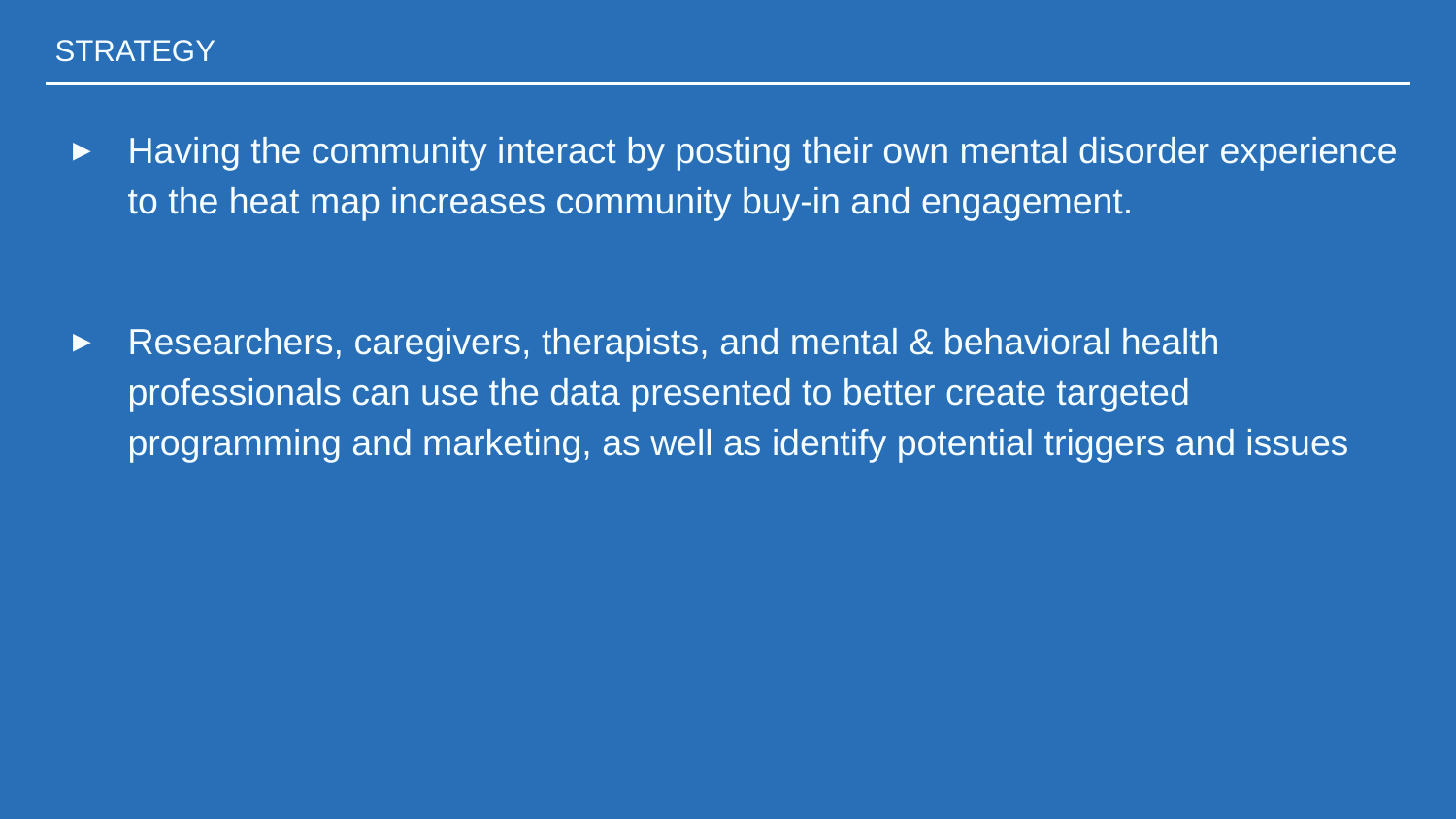

STRATEGY
Having the community interact by posting their own mental disorder experience to the heat map increases community buy-in and engagement.

Researchers, caregivers, therapists, and mental & behavioral health professionals can use the data presented to better create targeted programming and marketing, as well as identify potential triggers and issues